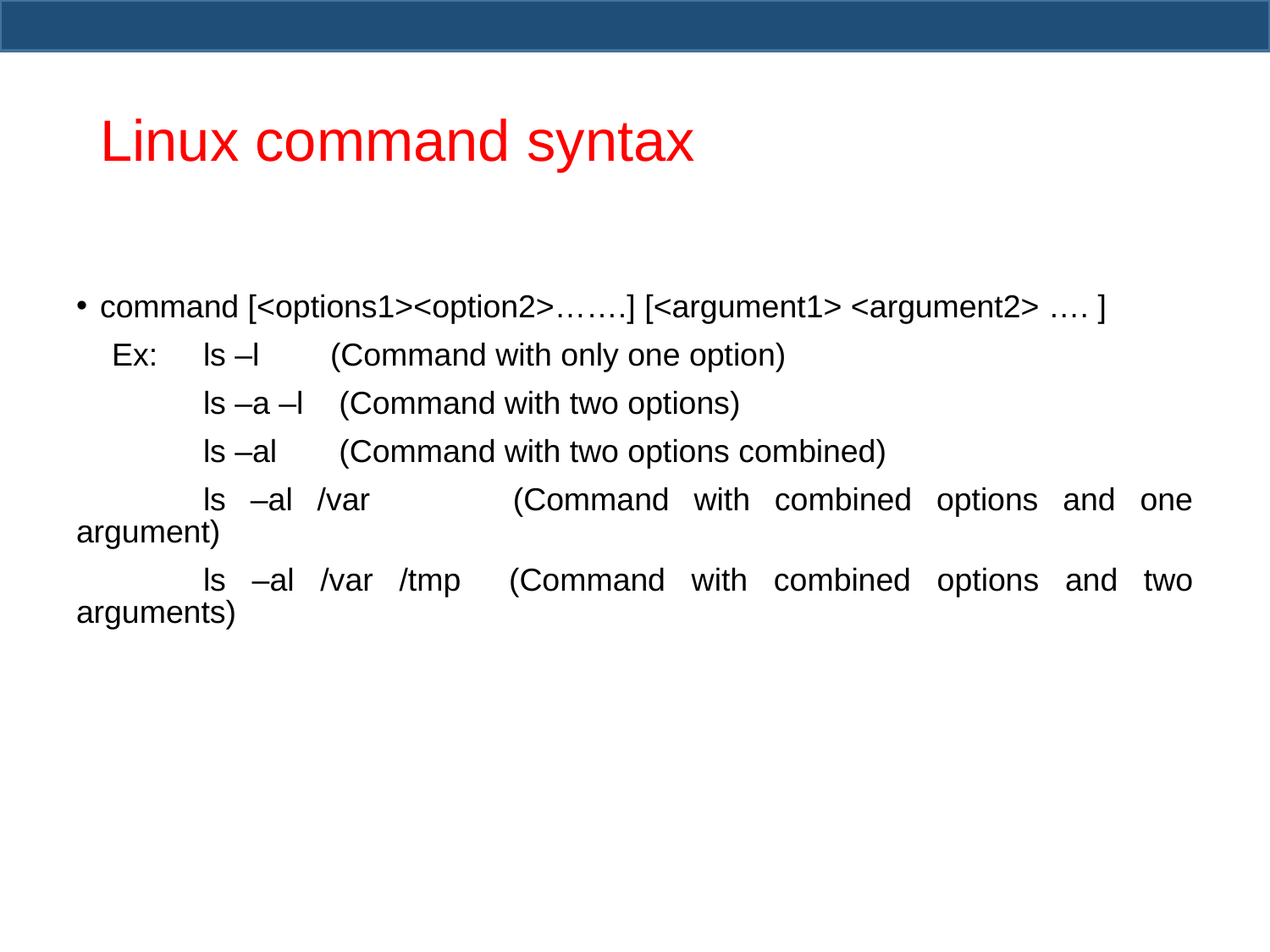

# Linux command syntax
command [<options1><option2>…….] [<argument1> <argument2> …. ]
    Ex: 	ls –l 	(Command with only one option)
	ls –a –l	 (Command with two options)
	ls –al	 (Command with two options combined)
	ls –al /var	 (Command with combined options and one argument)
	ls –al /var /tmp	(Command with combined options and two arguments)